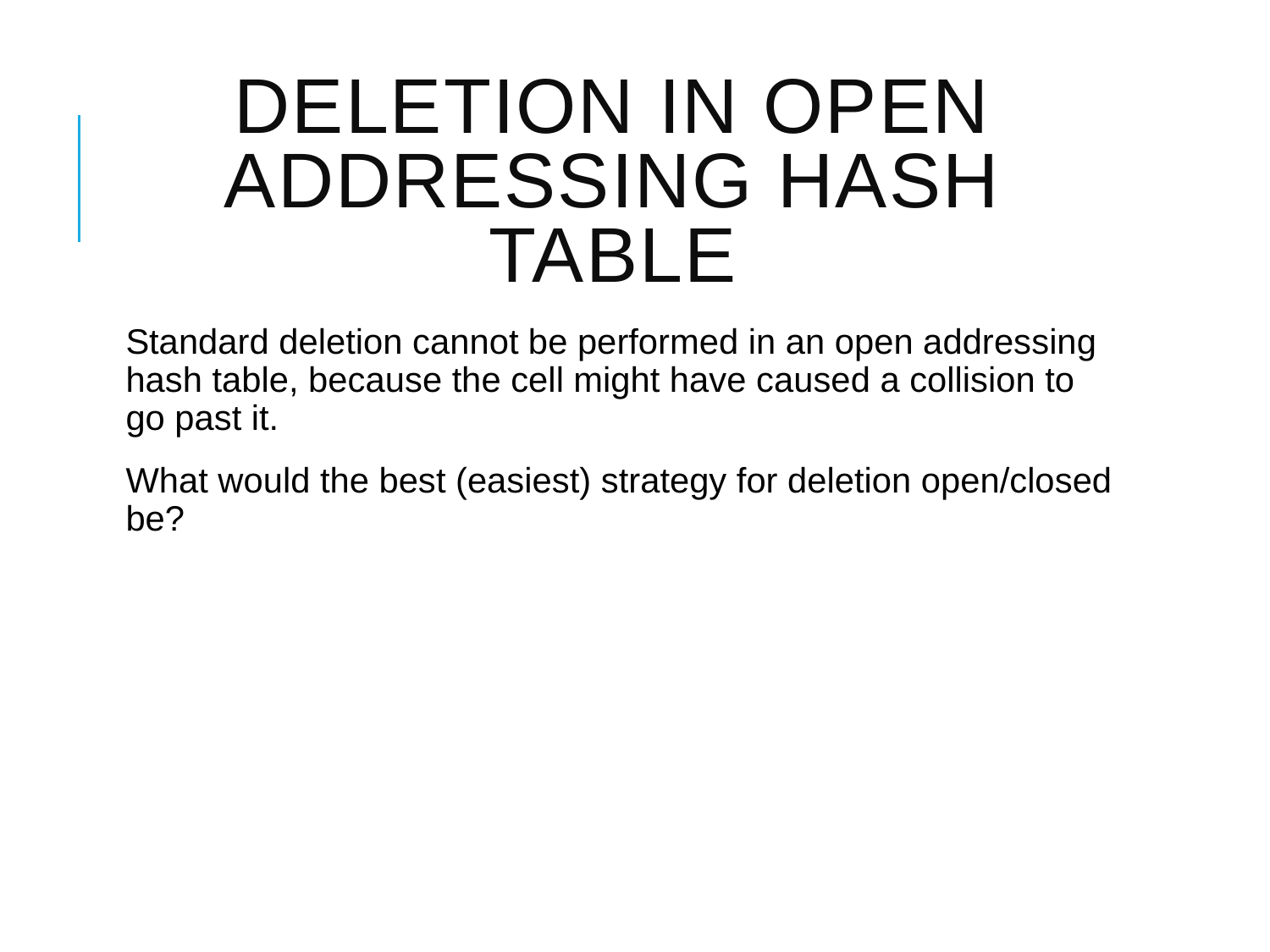

# Deletion in open addressing hash table
Standard deletion cannot be performed in an open addressing hash table, because the cell might have caused a collision to go past it.
What would the best (easiest) strategy for deletion open/closed be?